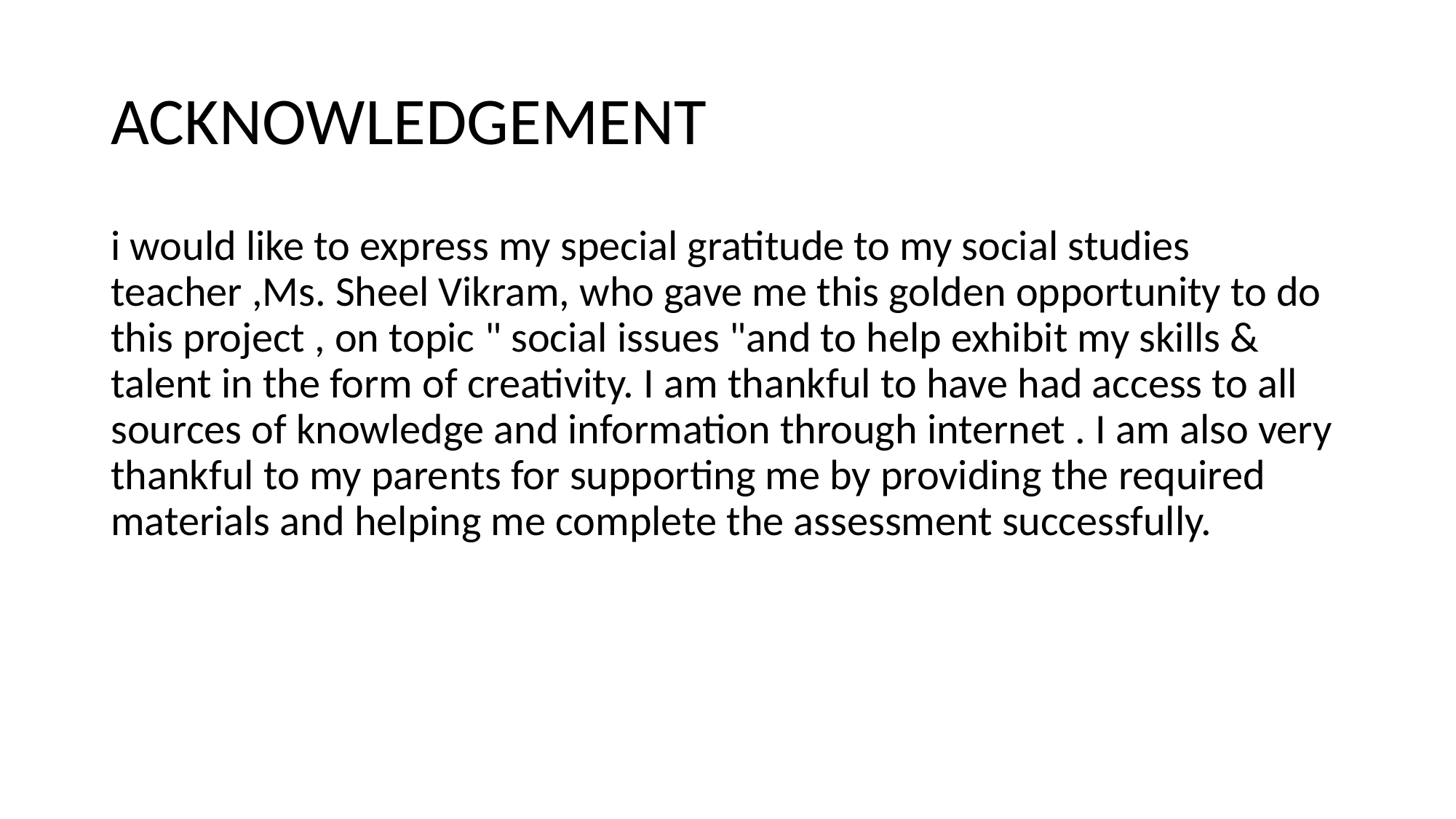

# ACKNOWLEDGEMENT
i would like to express my special gratitude to my social studies teacher ,Ms. Sheel Vikram, who gave me this golden opportunity to do this project , on topic " social issues "and to help exhibit my skills & talent in the form of creativity. I am thankful to have had access to all sources of knowledge and information through internet . I am also very thankful to my parents for supporting me by providing the required materials and helping me complete the assessment successfully.